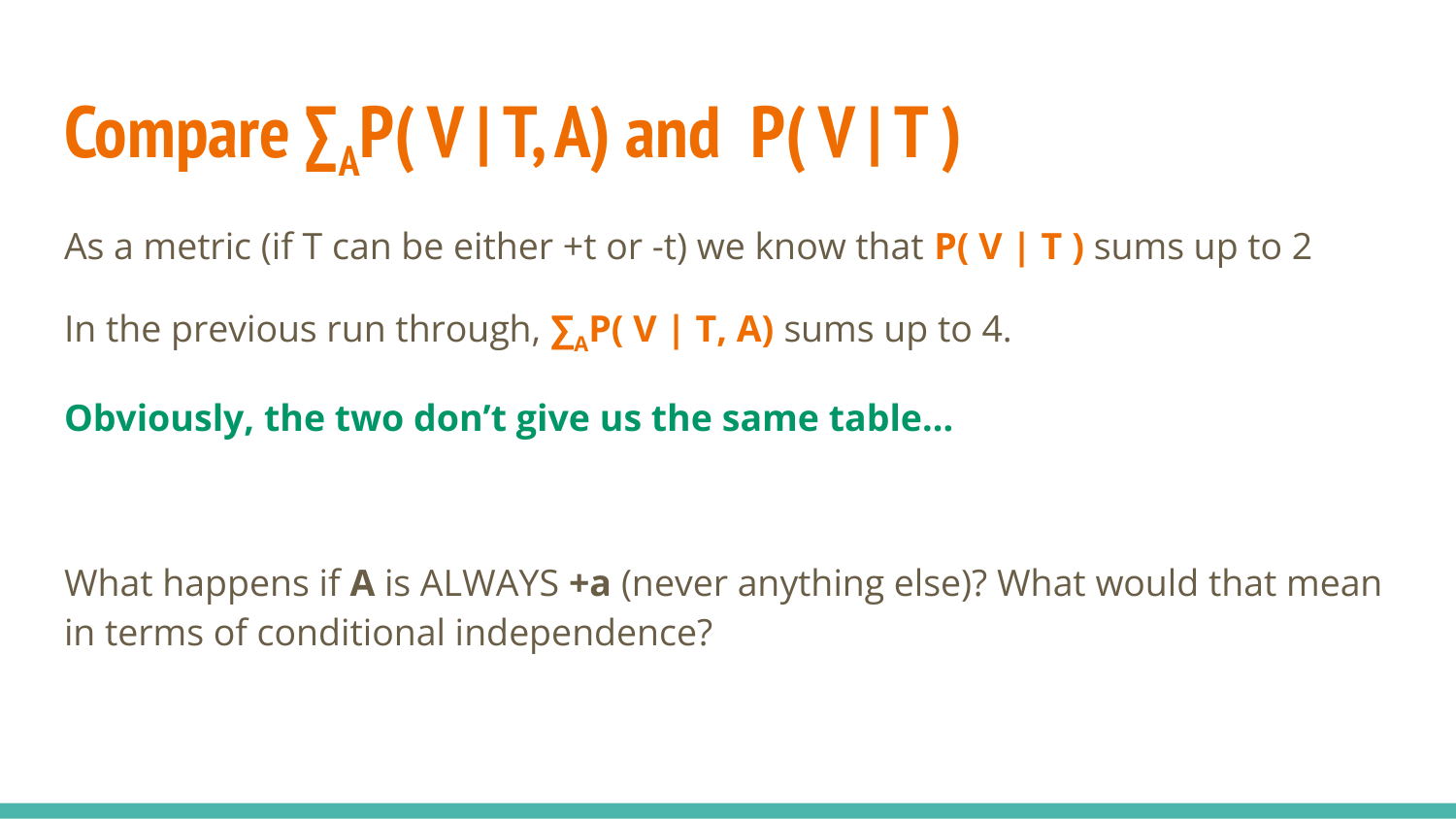

# Compare ∑AP( V | T, A) and  P( V | T )
As a metric (if T can be either +t or -t) we know that P( V | T ) sums up to 2
In the previous run through, ∑AP( V | T, A) sums up to 4.
Obviously, the two don’t give us the same table...

What happens if A is ALWAYS +a (never anything else)? What would that mean in terms of conditional independence?